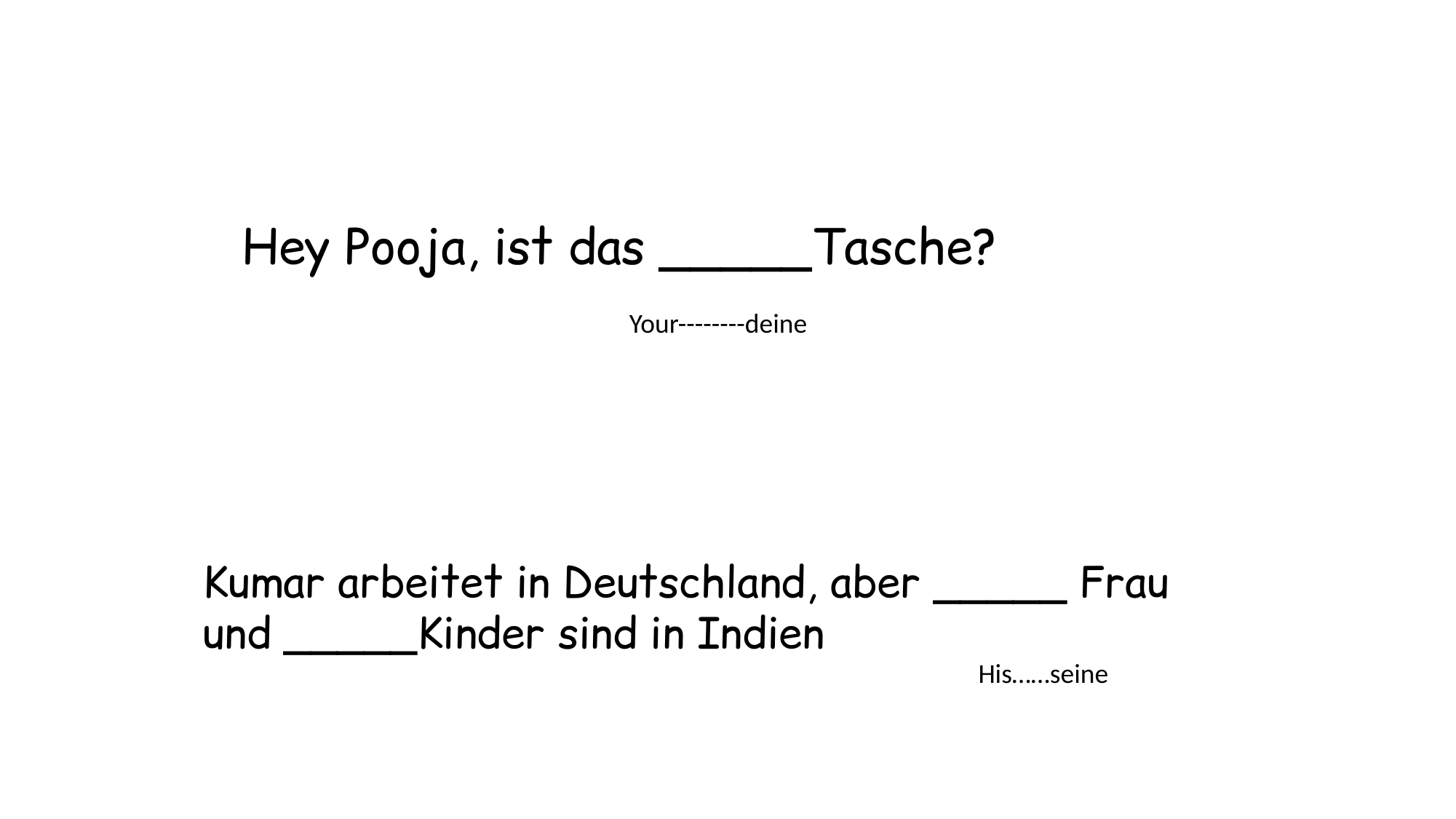

Hey Pooja, ist das _____Tasche?
Your--------deine
Kumar arbeitet in Deutschland, aber _____ Frau und _____Kinder sind in Indien
His……seine